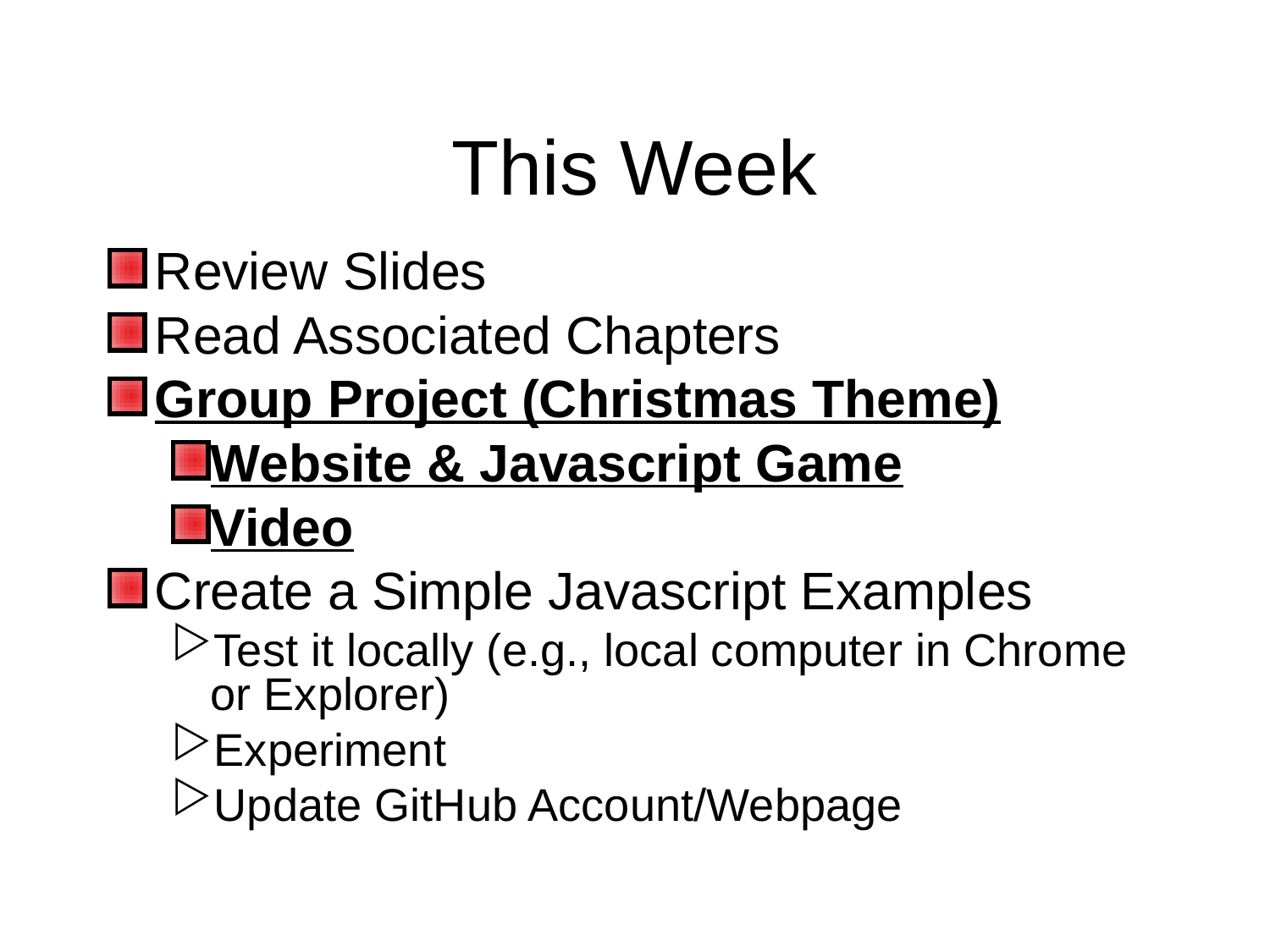

This Week
Review Slides
Read Associated Chapters
Group Project (Christmas Theme)
Website & Javascript Game
Video
Create a Simple Javascript Examples
Test it locally (e.g., local computer in Chrome or Explorer)
Experiment
Update GitHub Account/Webpage